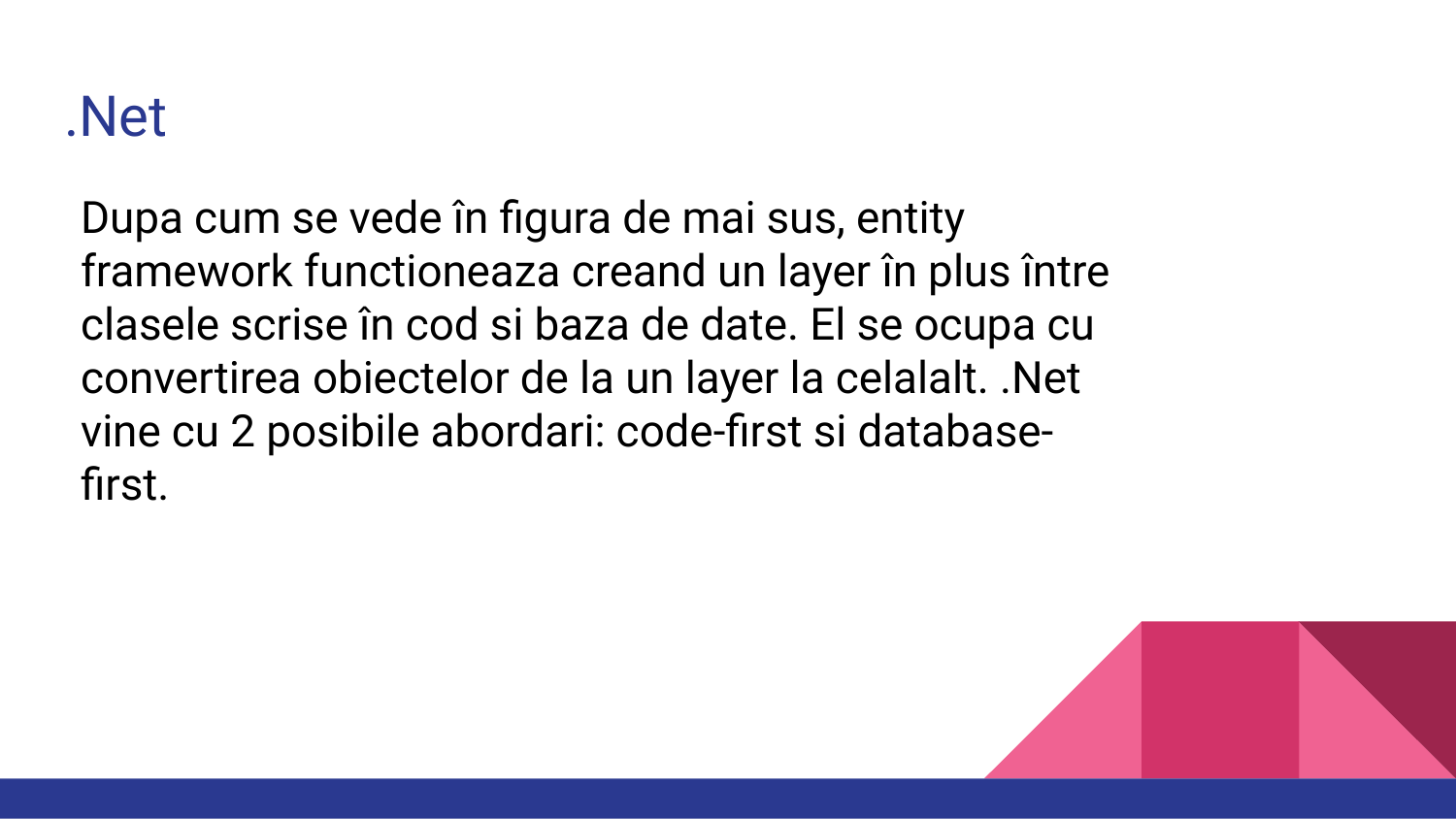

# .Net
Dupa cum se vede în figura de mai sus, entity framework functioneaza creand un layer în plus între clasele scrise în cod si baza de date. El se ocupa cu convertirea obiectelor de la un layer la celalalt. .Net vine cu 2 posibile abordari: code-first si database-first.